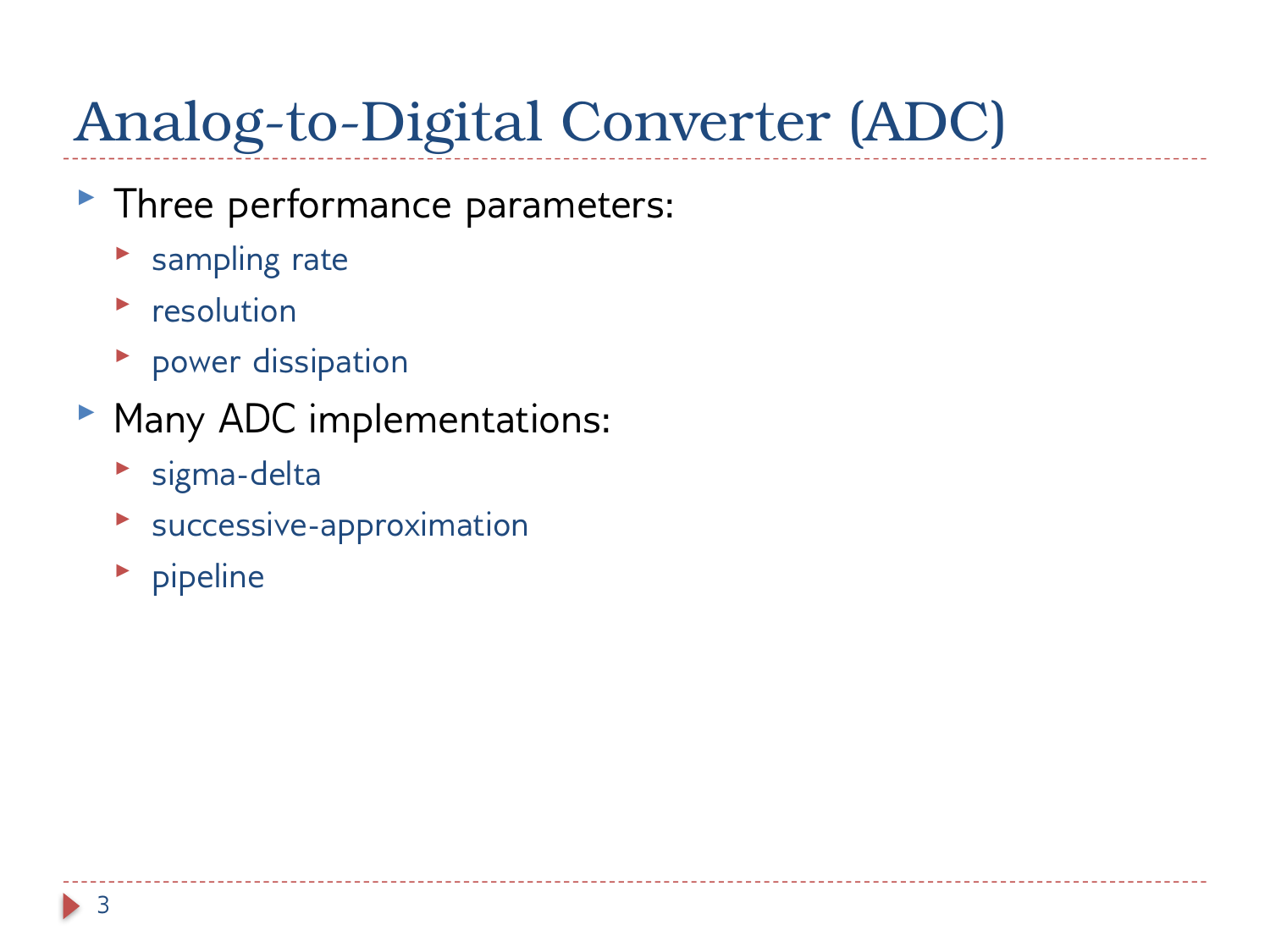

# Analog-to-Digital Converter (ADC)
Three performance parameters:
sampling rate
resolution
power dissipation
Many ADC implementations:
sigma-delta
successive-approximation
pipeline

3